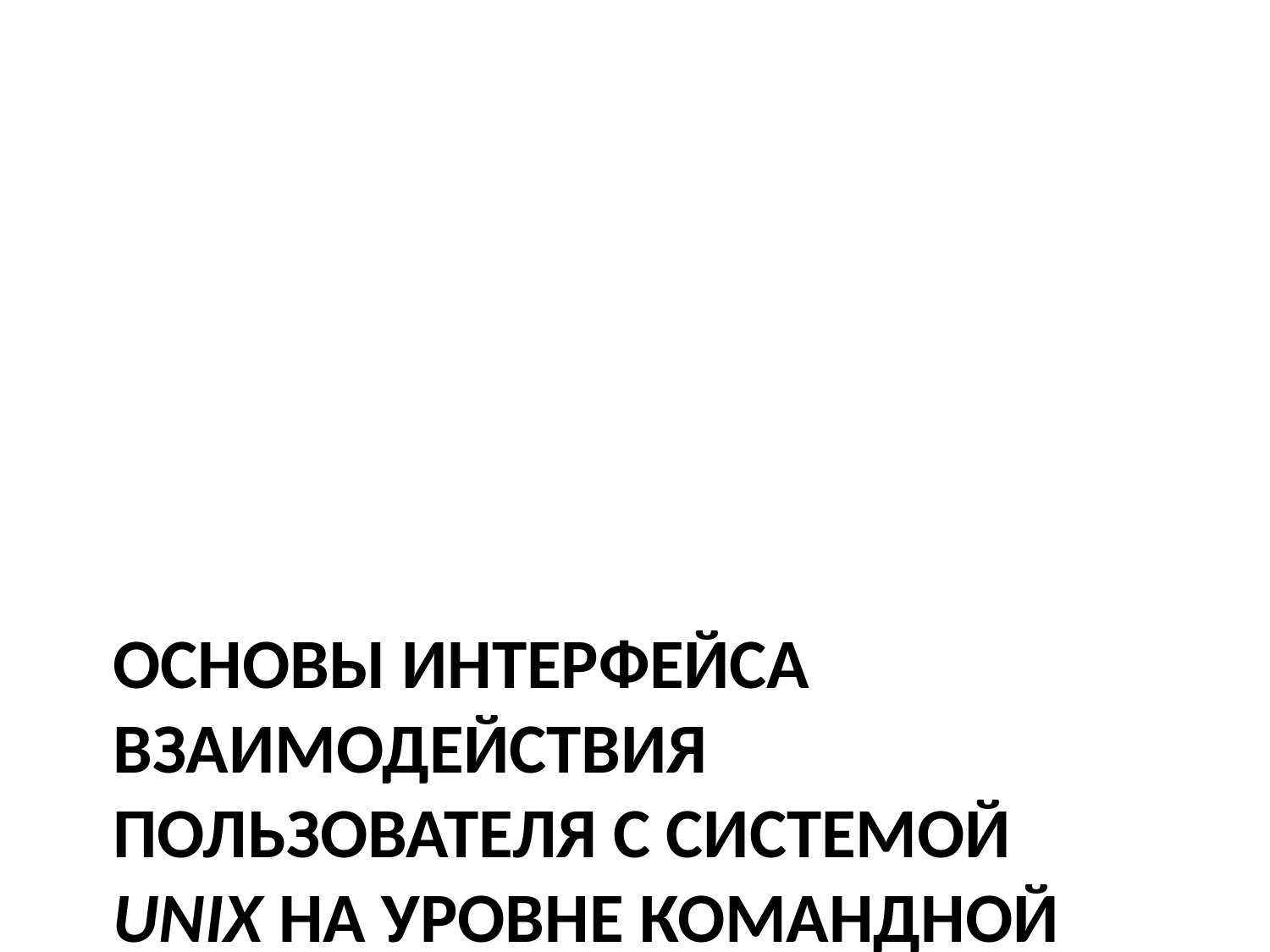

# Основы интерфейса взаимодействия пользователя с системой Unix на уровне командной строки